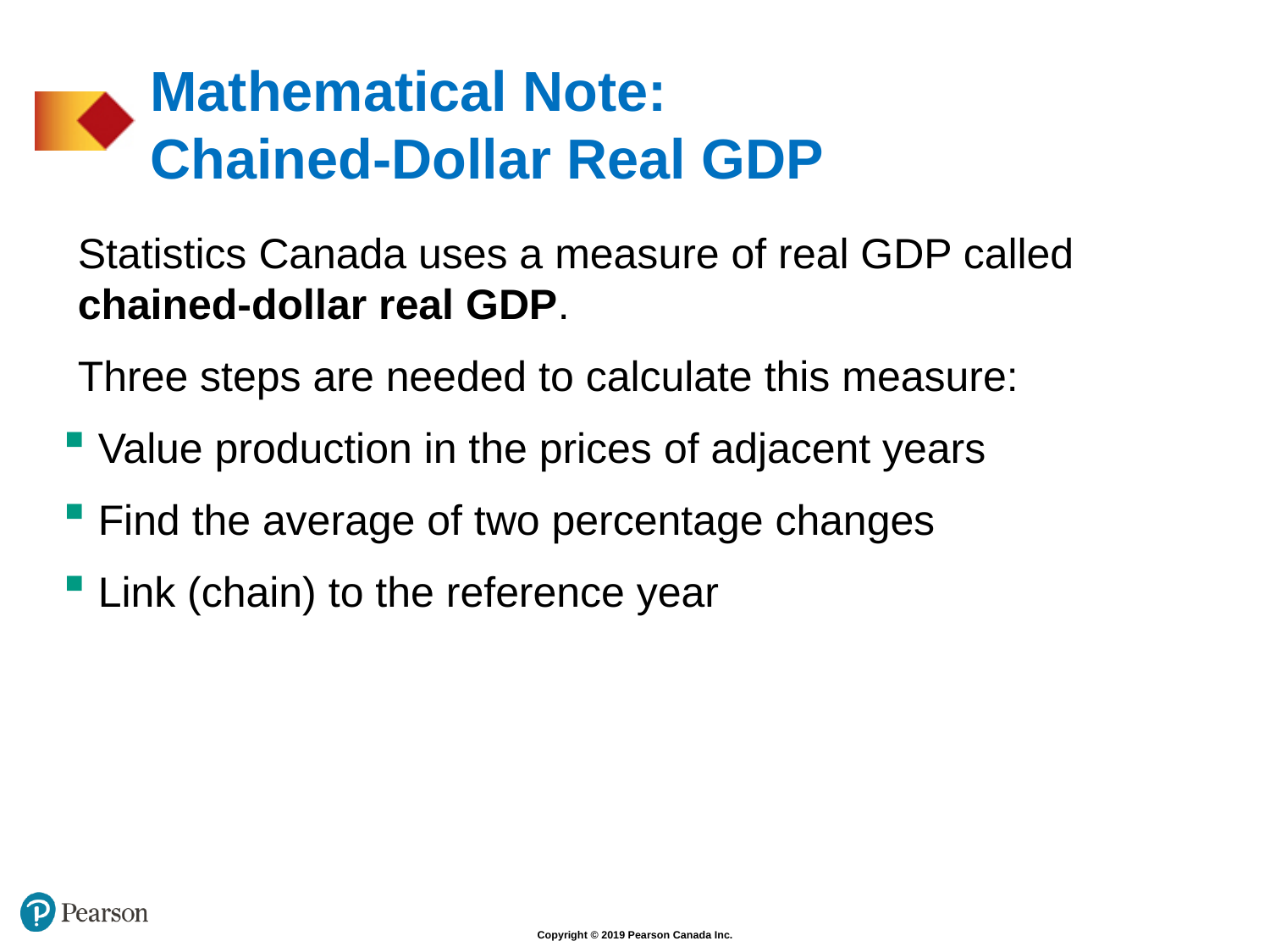

# Mathematical Note: Chained-Dollar Real GDP
Statistics Canada uses a measure of real GDP called chained-dollar real GDP.
Three steps are needed to calculate this measure:
 Value production in the prices of adjacent years
 Find the average of two percentage changes
 Link (chain) to the reference year